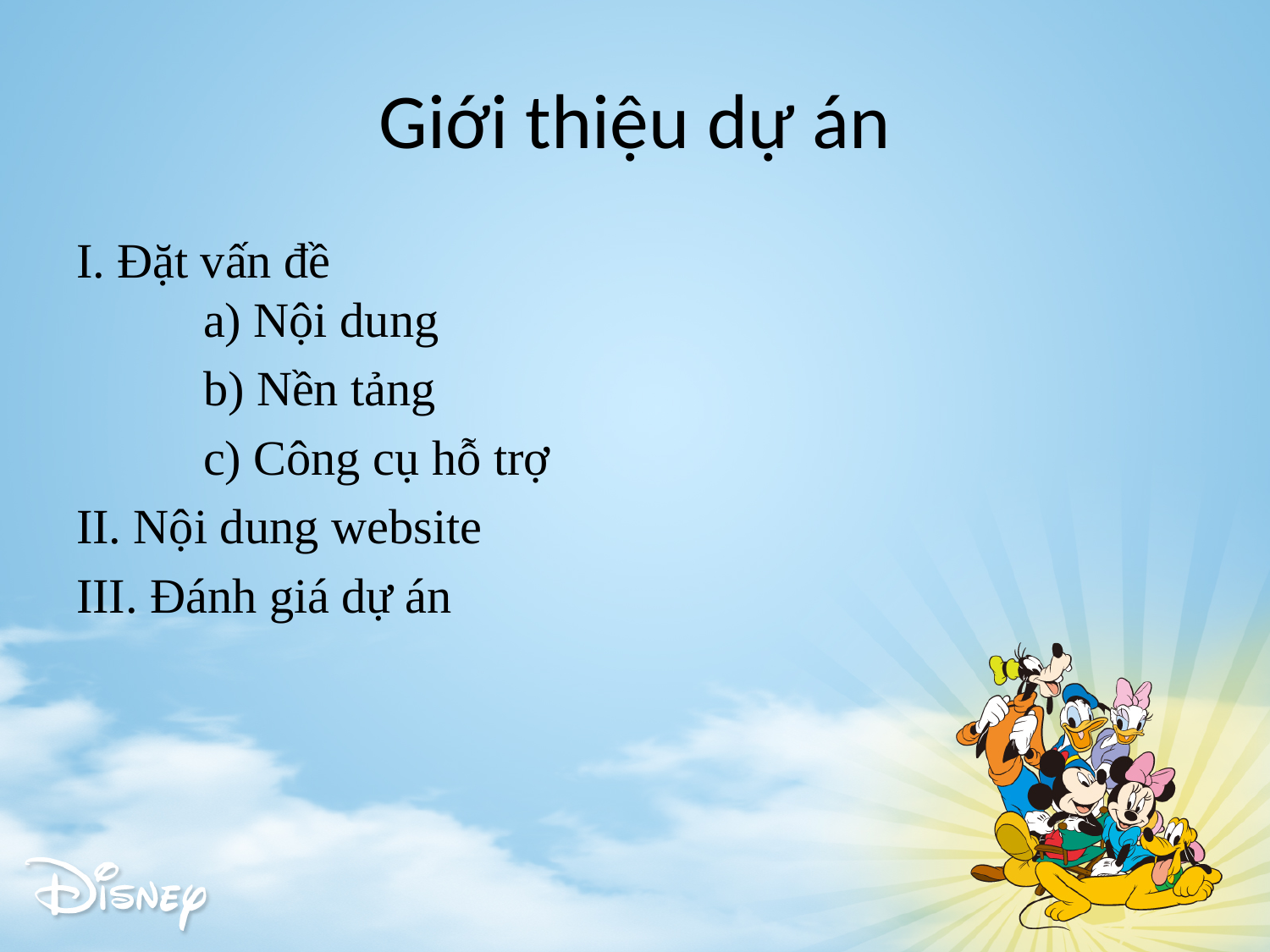

# Giới thiệu dự án
I. Đặt vấn đề
 	a) Nội dung
	b) Nền tảng
	c) Công cụ hỗ trợ
II. Nội dung website
III. Đánh giá dự án